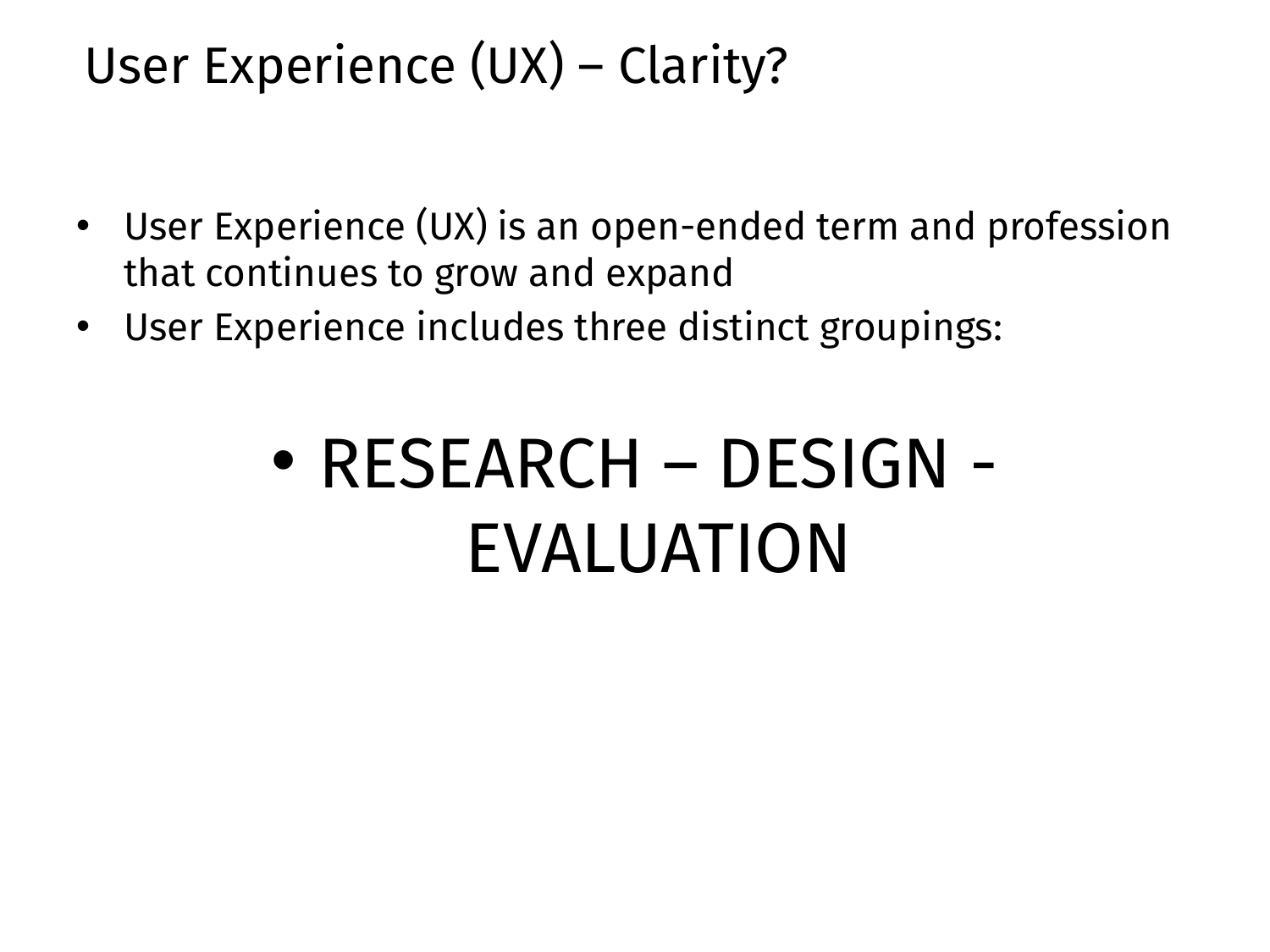

User Experience (UX) – Clarity?
User Experience (UX) is an open-ended term and profession that continues to grow and expand
User Experience includes three distinct groupings:

RESEARCH – DESIGN - EVALUATION